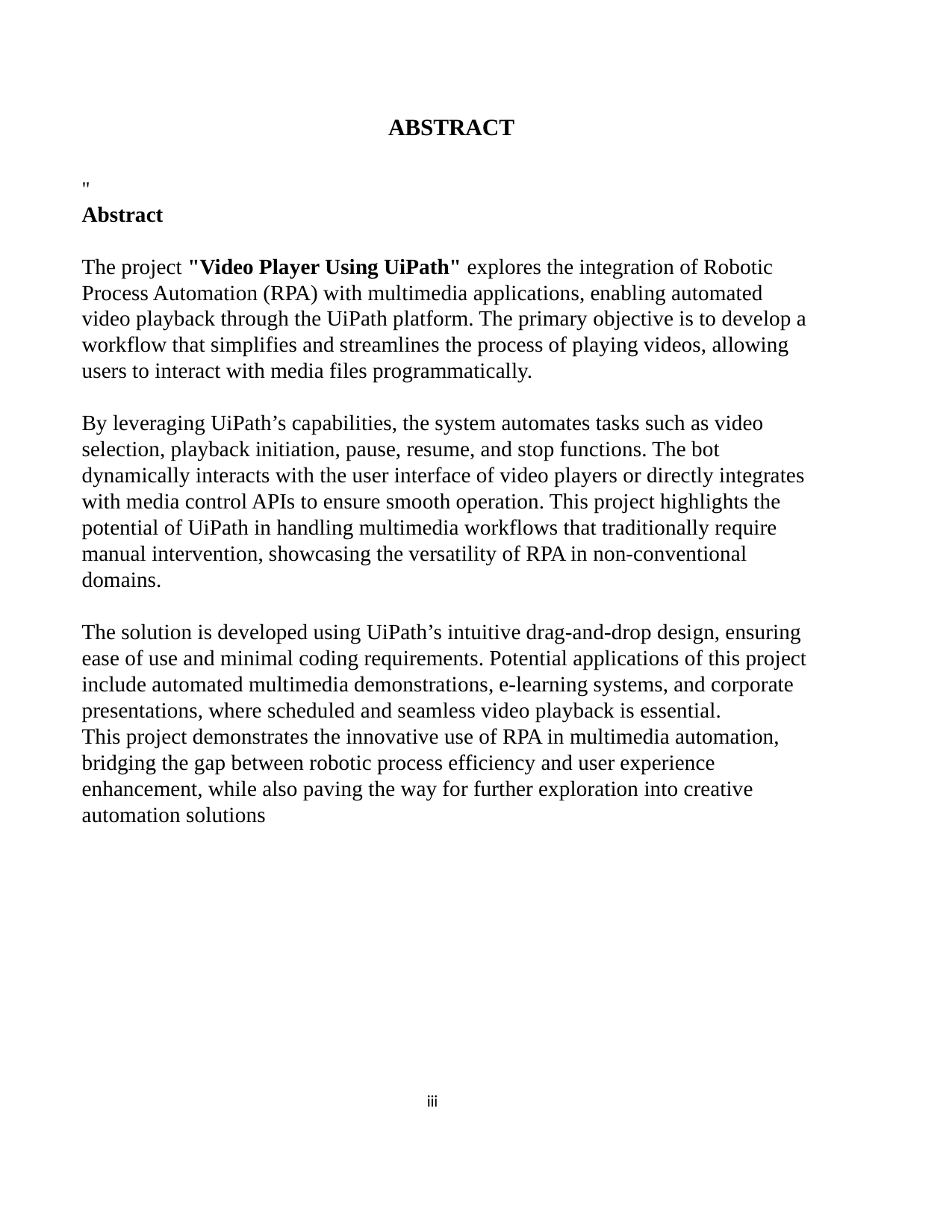

ABSTRACT

"
Abstract

The project "Video Player Using UiPath" explores the integration of Robotic Process Automation (RPA) with multimedia applications, enabling automated video playback through the UiPath platform. The primary objective is to develop a workflow that simplifies and streamlines the process of playing videos, allowing users to interact with media files programmatically.

By leveraging UiPath’s capabilities, the system automates tasks such as video selection, playback initiation, pause, resume, and stop functions. The bot dynamically interacts with the user interface of video players or directly integrates with media control APIs to ensure smooth operation. This project highlights the potential of UiPath in handling multimedia workflows that traditionally require manual intervention, showcasing the versatility of RPA in non-conventional domains.

The solution is developed using UiPath’s intuitive drag-and-drop design, ensuring ease of use and minimal coding requirements. Potential applications of this project include automated multimedia demonstrations, e-learning systems, and corporate presentations, where scheduled and seamless video playback is essential.
This project demonstrates the innovative use of RPA in multimedia automation, bridging the gap between robotic process efficiency and user experience enhancement, while also paving the way for further exploration into creative automation solutions

iii